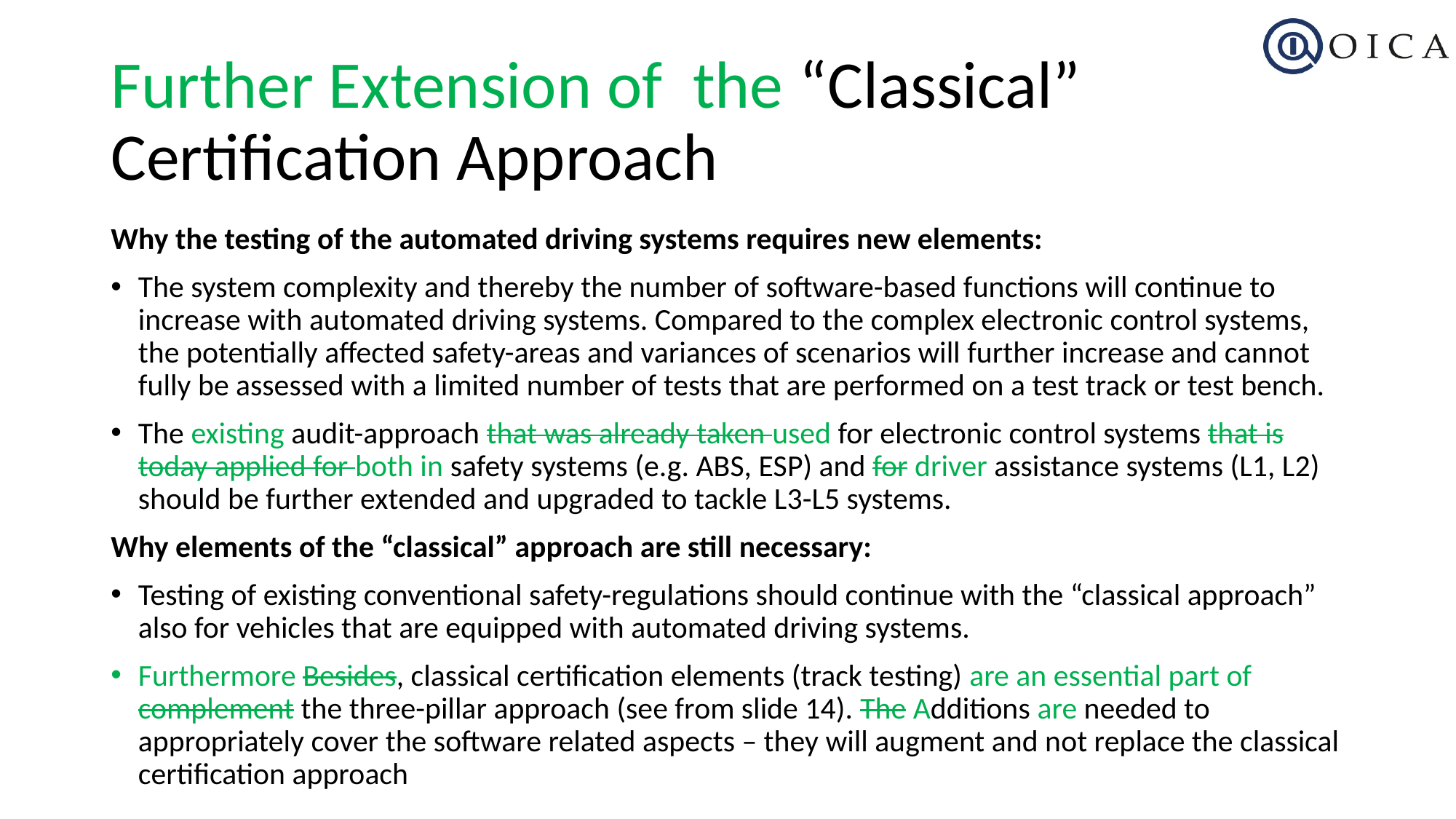

# Further Extension of  the “Classical” Certification Approach
Why the testing of the automated driving systems requires new elements:
The system complexity and thereby the number of software-based functions will continue to increase with automated driving systems. Compared to the complex electronic control systems, the potentially affected safety-areas and variances of scenarios will further increase and cannot fully be assessed with a limited number of tests that are performed on a test track or test bench.
The existing audit-approach that was already taken used for electronic control systems that is today applied for both in safety systems (e.g. ABS, ESP) and for driver assistance systems (L1, L2) should be further extended and upgraded to tackle L3-L5 systems.
Why elements of the “classical” approach are still necessary:
Testing of existing conventional safety-regulations should continue with the “classical approach” also for vehicles that are equipped with automated driving systems.
Furthermore Besides, classical certification elements (track testing) are an essential part of complement the three-pillar approach (see from slide 14). The Additions are needed to appropriately cover the software related aspects – they will augment and not replace the classical certification approach